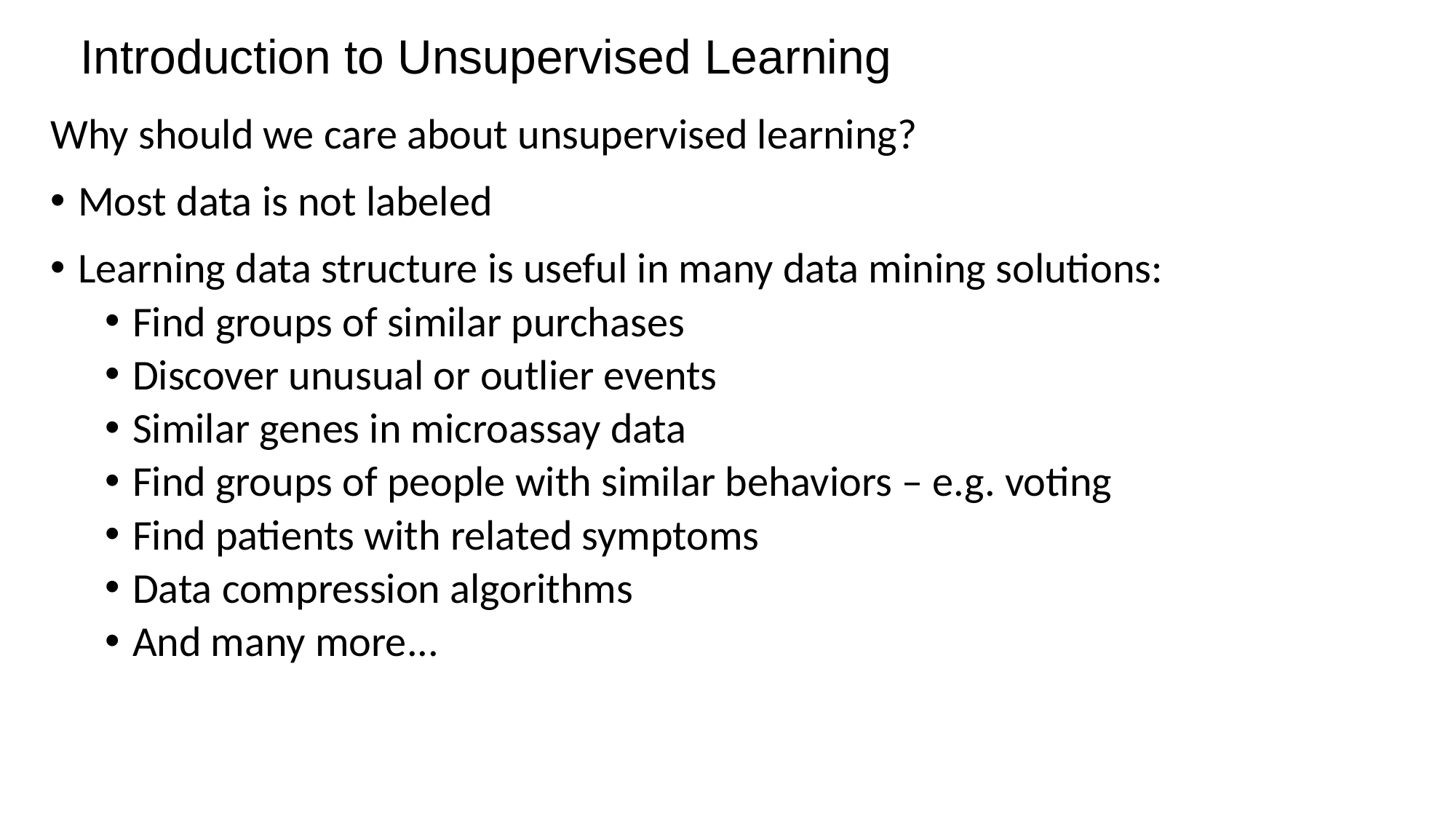

# Introduction to Unsupervised Learning
Why should we care about unsupervised learning?
Most data is not labeled
Learning data structure is useful in many data mining solutions:
Find groups of similar purchases
Discover unusual or outlier events
Similar genes in microassay data
Find groups of people with similar behaviors – e.g. voting
Find patients with related symptoms
Data compression algorithms
And many more...